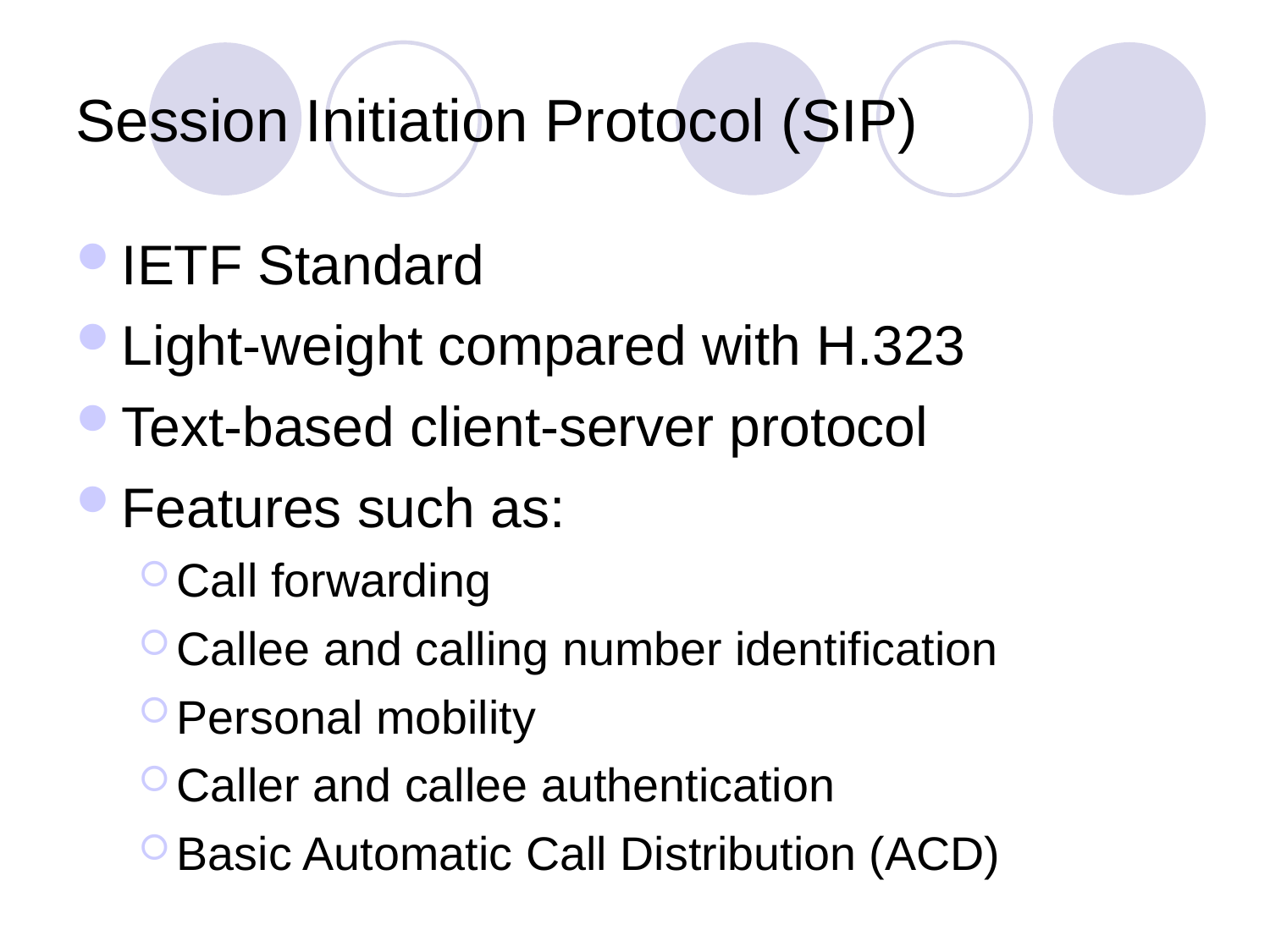

Session Initiation Protocol (SIP)
IETF Standard
Light-weight compared with H.323
Text-based client-server protocol
Features such as:
Call forwarding
Callee and calling number identification
Personal mobility
Caller and callee authentication
Basic Automatic Call Distribution (ACD)